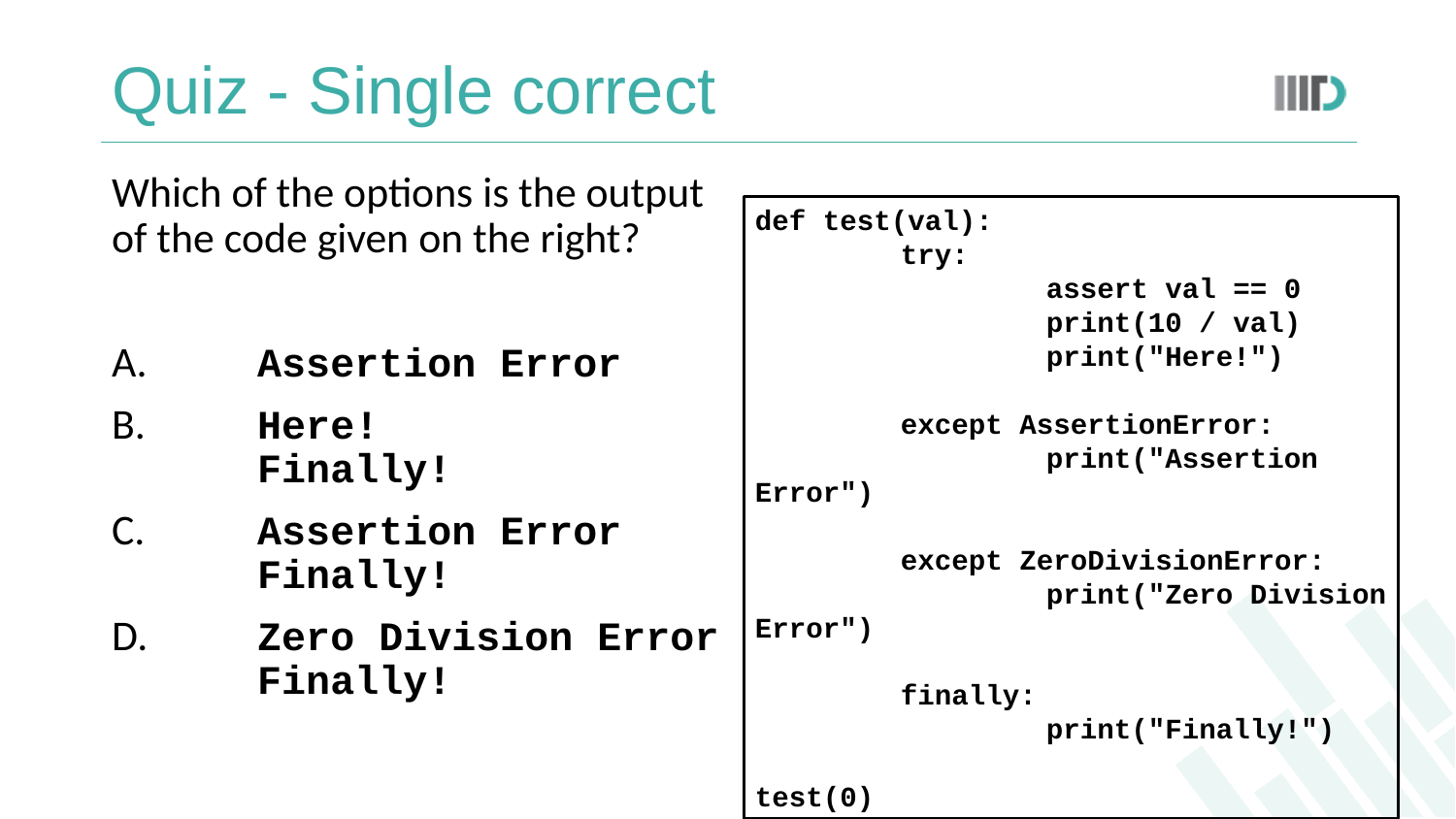

# Quiz - Single correct
Which of the options is the output of the code given on the right?

A.	Assertion Error
B.	Here!
	Finally!
C.	Assertion Error
	Finally!
D.	Zero Division Error
	Finally!
def test(val):
	try:
		assert val == 0
		print(10 / val)
		print("Here!")

	except AssertionError:
		print("Assertion Error")

	except ZeroDivisionError:
		print("Zero Division Error")

	finally:
		print("Finally!")

test(0)